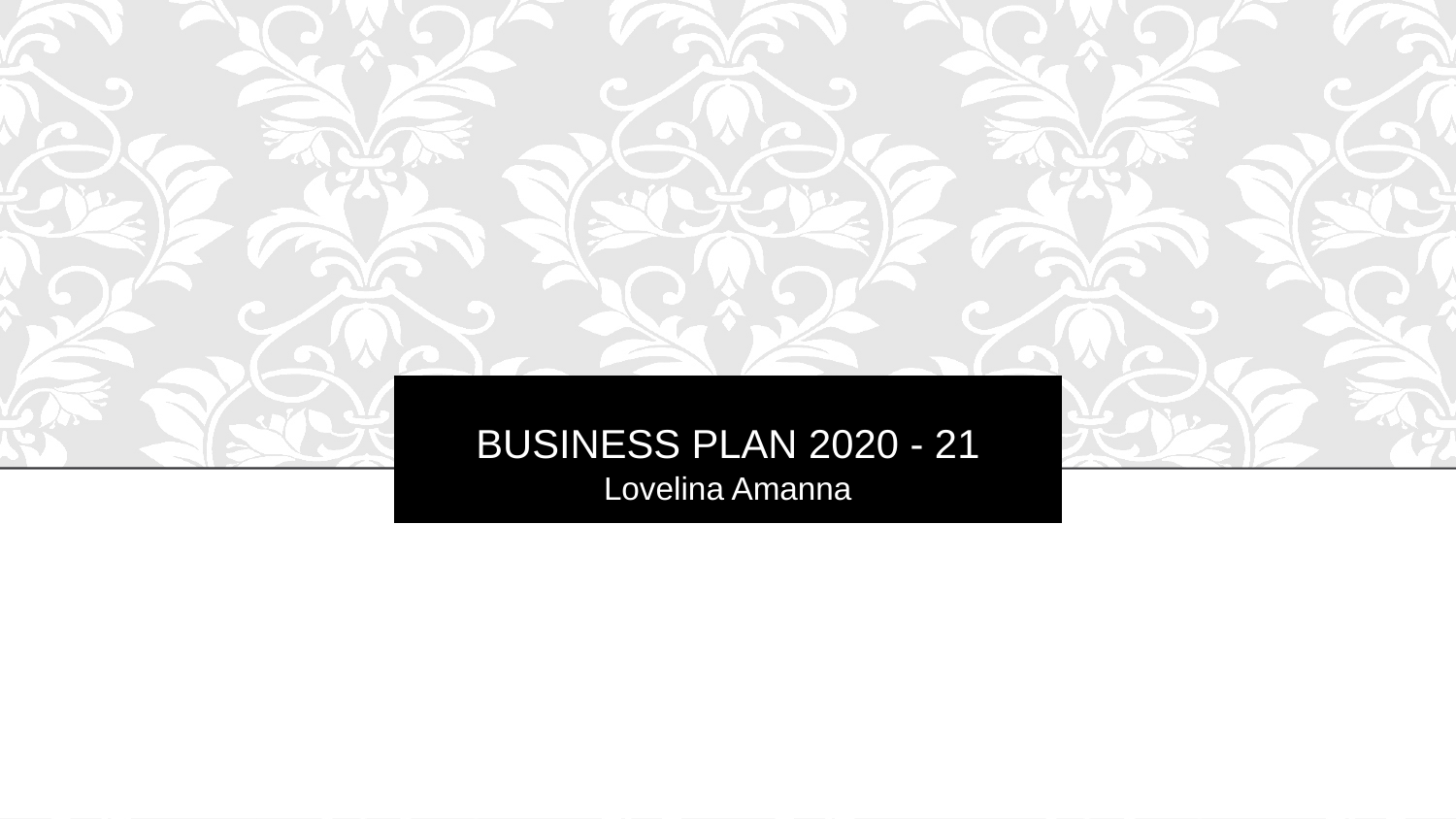

# Business Plan 2020 - 21
Lovelina Amanna